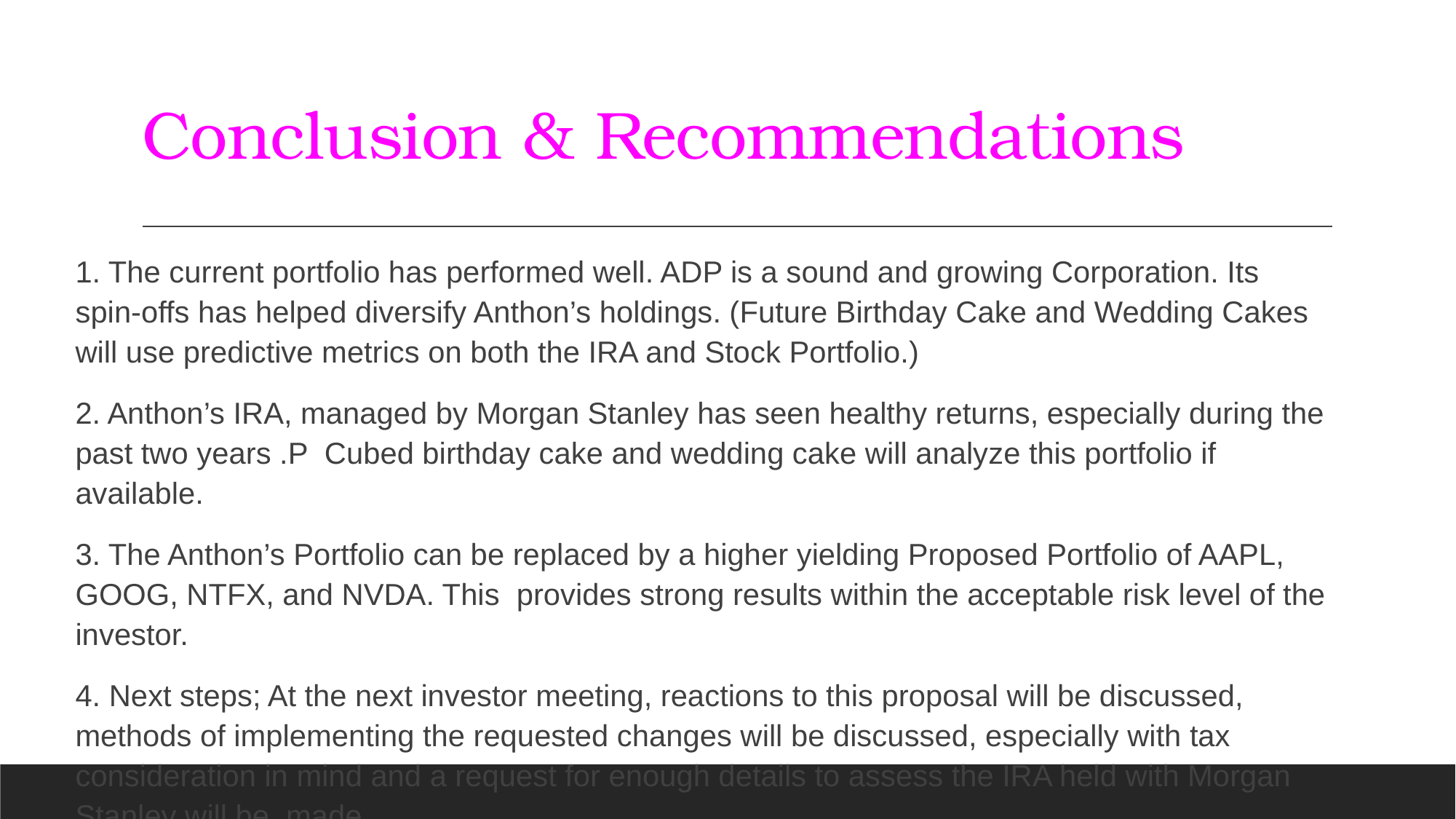

# Conclusion & Recommendations
1. The current portfolio has performed well. ADP is a sound and growing Corporation. Its spin-offs has helped diversify Anthon’s holdings. (Future Birthday Cake and Wedding Cakes will use predictive metrics on both the IRA and Stock Portfolio.)
2. Anthon’s IRA, managed by Morgan Stanley has seen healthy returns, especially during the past two years .P  Cubed birthday cake and wedding cake will analyze this portfolio if available.
3. The Anthon’s Portfolio can be replaced by a higher yielding Proposed Portfolio of AAPL, GOOG, NTFX, and NVDA. This  provides strong results within the acceptable risk level of the investor.
4. Next steps; At the next investor meeting, reactions to this proposal will be discussed, methods of implementing the requested changes will be discussed, especially with tax consideration in mind and a request for enough details to assess the IRA held with Morgan Stanley will be  made.
. A plan for replacement and full analysis of Anthon Portfolio including the IRA will be created and reported in Birthday Cake or Wedding Cake.